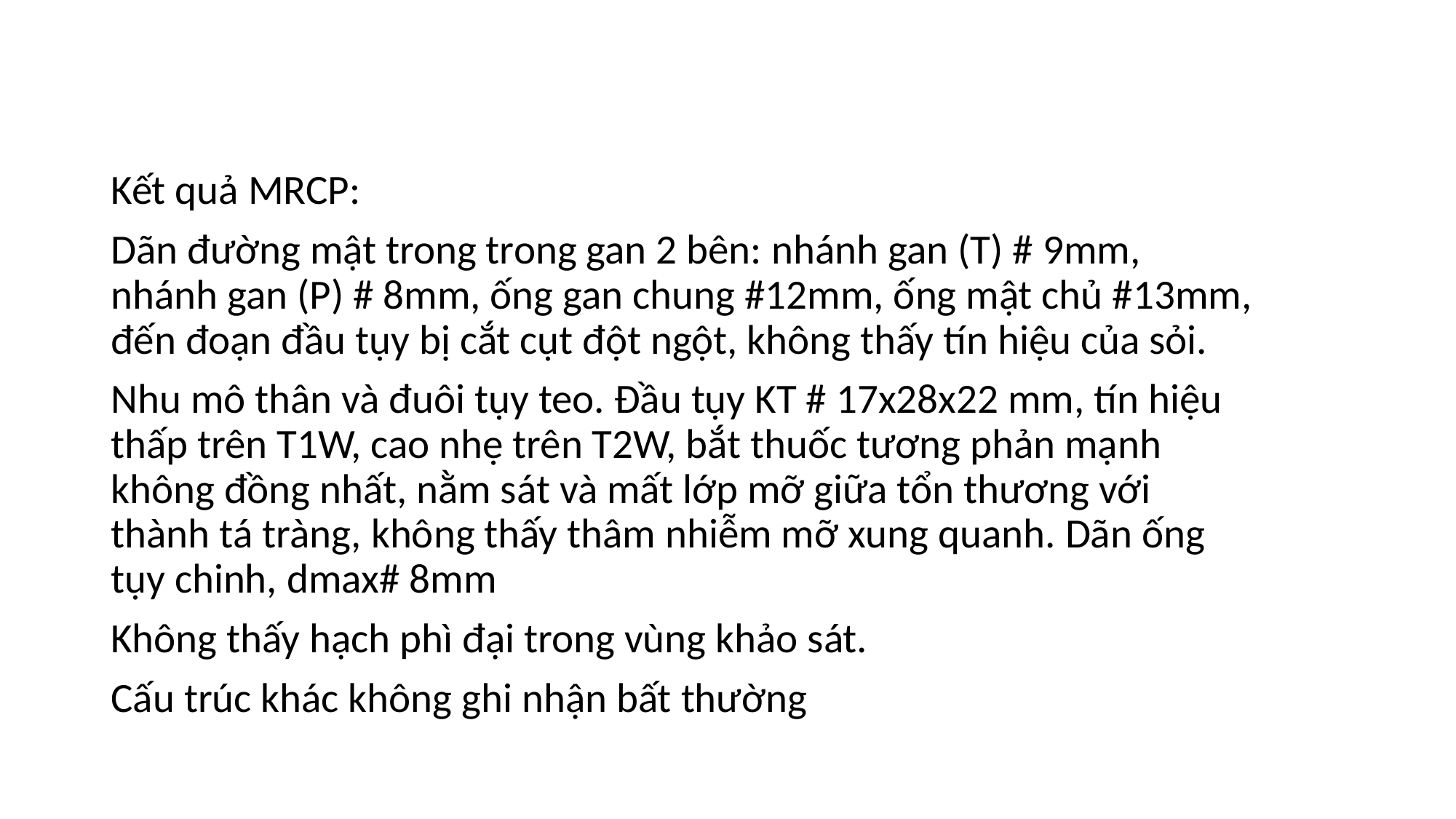

Kết quả MRCP:
Dãn đường mật trong trong gan 2 bên: nhánh gan (T) # 9mm, nhánh gan (P) # 8mm, ống gan chung #12mm, ống mật chủ #13mm, đến đoạn đầu tụy bị cắt cụt đột ngột, không thấy tín hiệu của sỏi.
Nhu mô thân và đuôi tụy teo. Đầu tụy KT # 17x28x22 mm, tín hiệu thấp trên T1W, cao nhẹ trên T2W, bắt thuốc tương phản mạnh không đồng nhất, nằm sát và mất lớp mỡ giữa tổn thương với thành tá tràng, không thấy thâm nhiễm mỡ xung quanh. Dãn ống tụy chinh, dmax# 8mm
Không thấy hạch phì đại trong vùng khảo sát.
Cấu trúc khác không ghi nhận bất thường